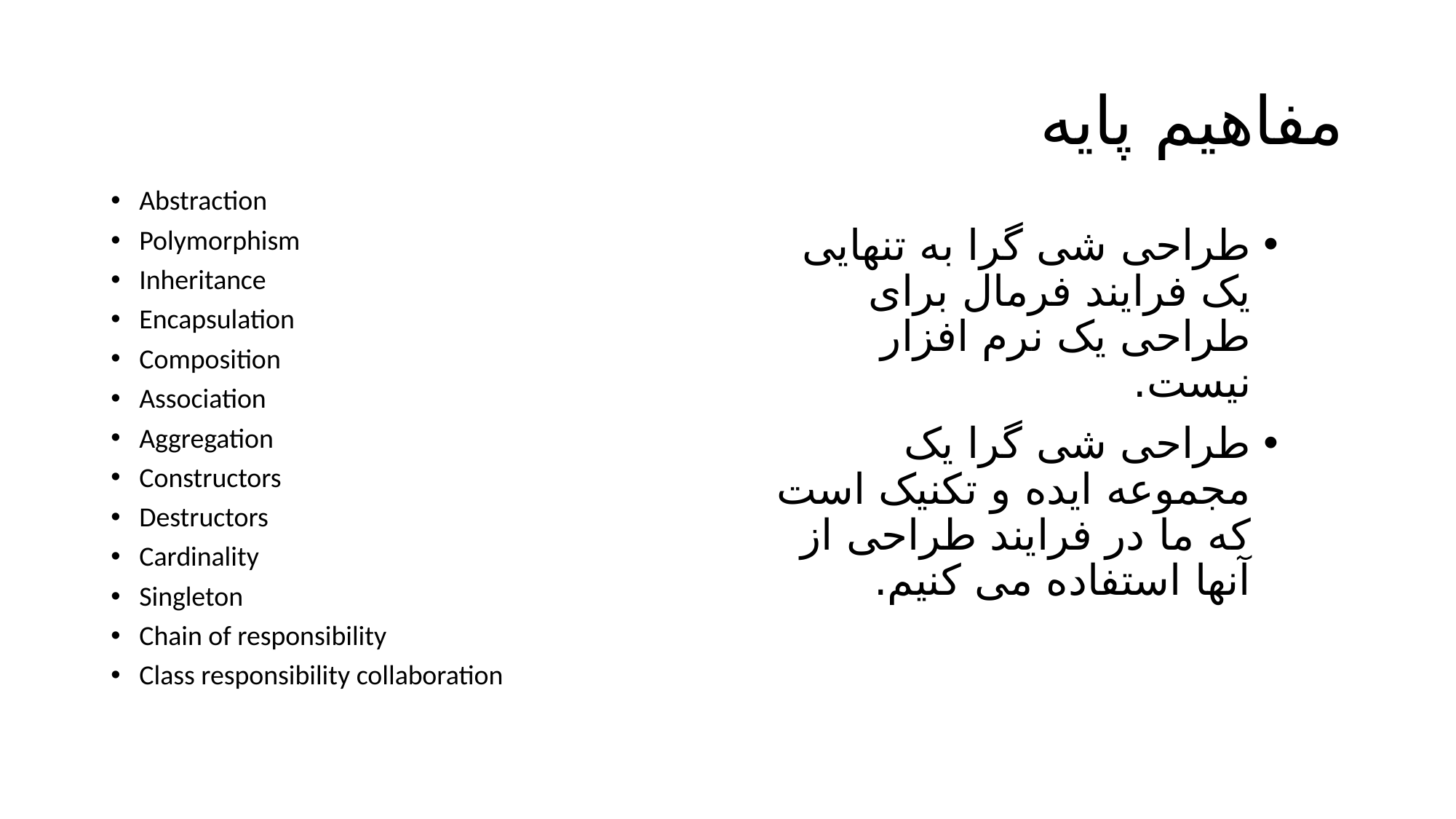

# مفاهیم پایه
Abstraction
Polymorphism
Inheritance
Encapsulation
Composition
Association
Aggregation
Constructors
Destructors
Cardinality
Singleton
Chain of responsibility
Class responsibility collaboration

طراحی شی گرا به تنهایی یک فرایند فرمال برای طراحی یک نرم افزار نیست.
طراحی شی گرا یک مجموعه ایده و تکنیک است که ما در فرایند طراحی از آنها استفاده می کنیم.